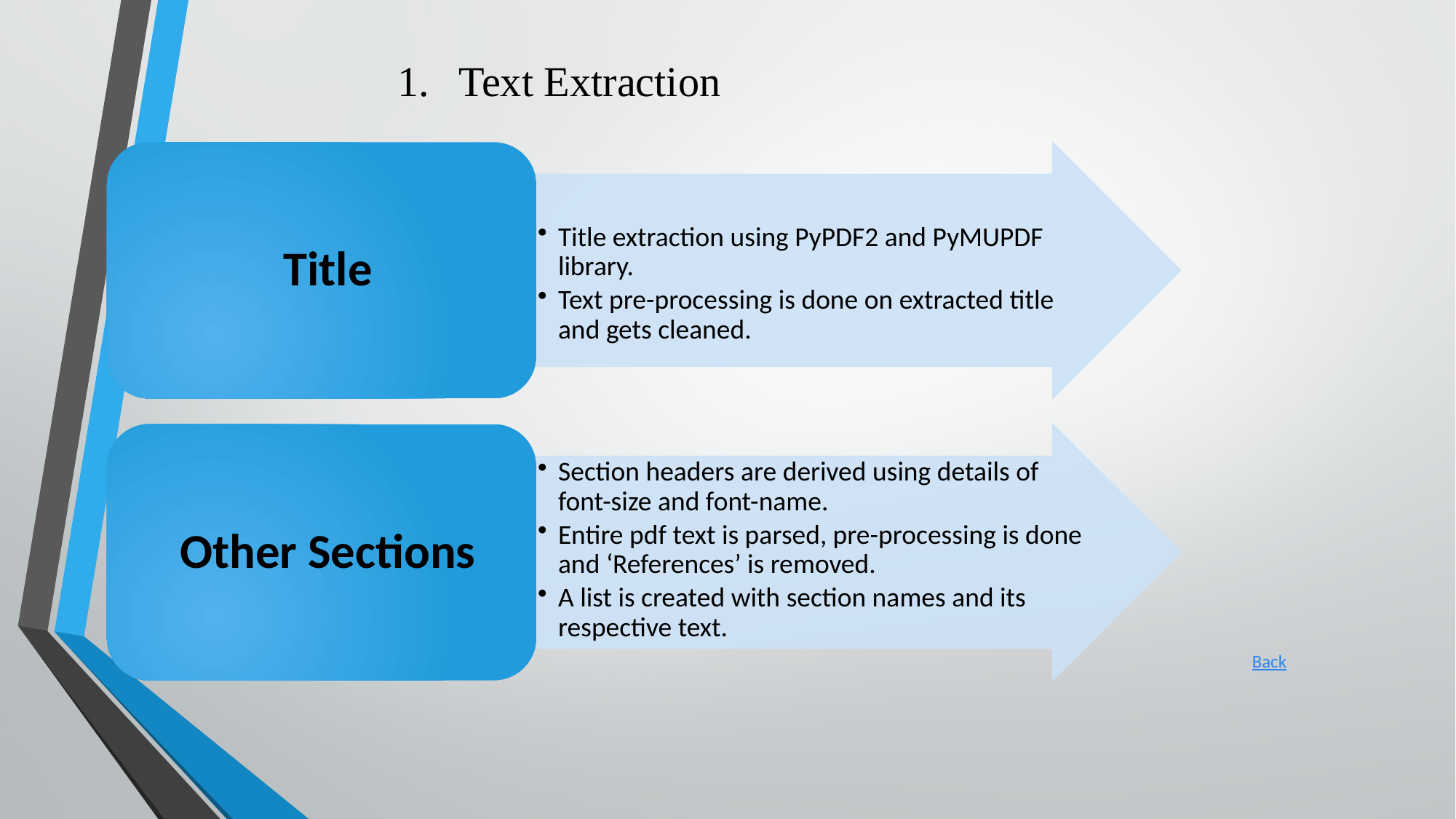

# Text Extraction

Title extraction using PyPDF2 and PyMUPDF library.
Text pre-processing is done on extracted title and gets cleaned.
Title
Section headers are derived using details of font-size and font-name.
Entire pdf text is parsed, pre-processing is done and ‘References’ is removed.
A list is created with section names and its respective text.
Other Sections
Back